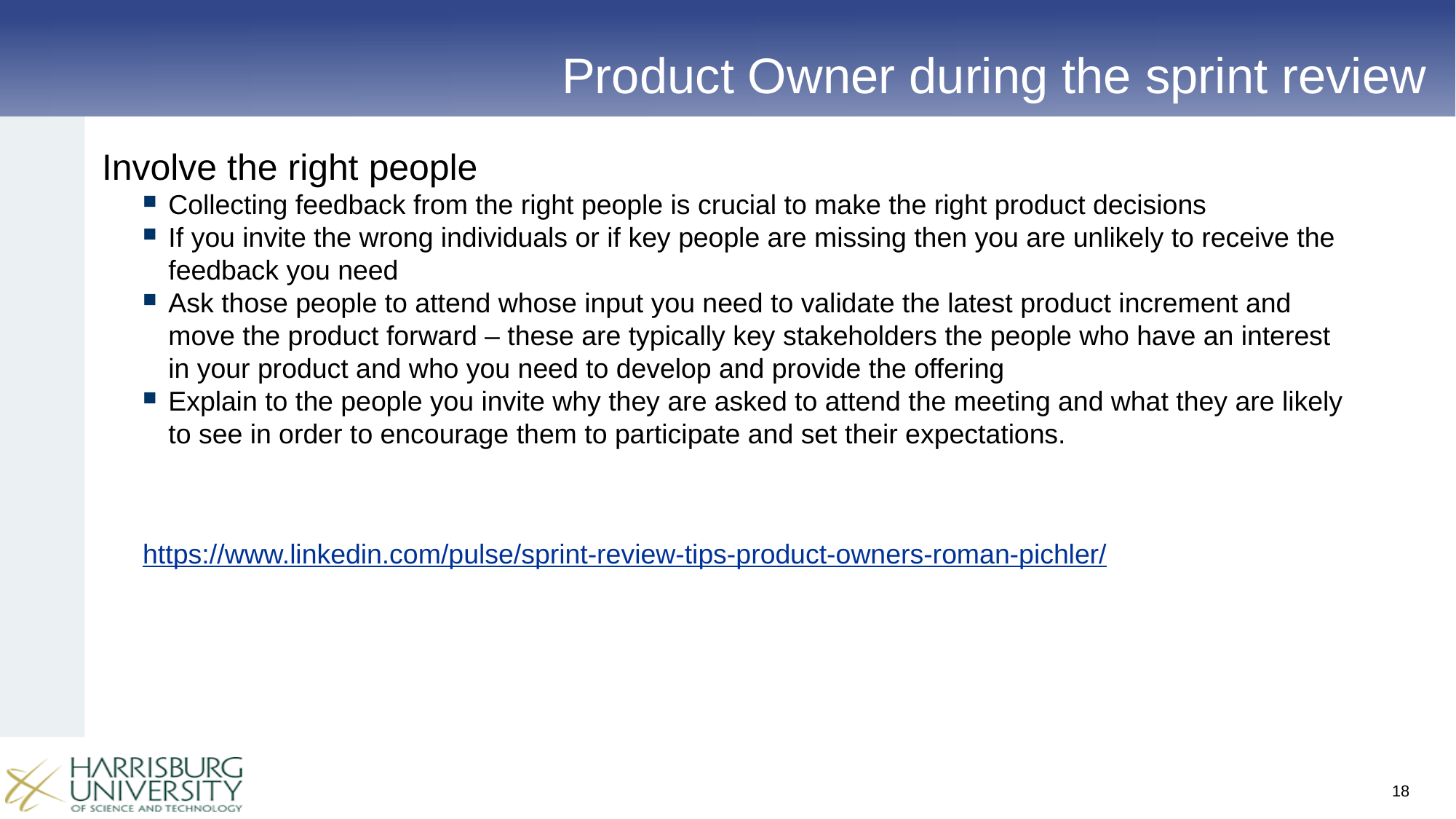

# Product Owner during the sprint review
Involve the right people
Collecting feedback from the right people is crucial to make the right product decisions
If you invite the wrong individuals or if key people are missing then you are unlikely to receive the feedback you need
Ask those people to attend whose input you need to validate the latest product increment and move the product forward – these are typically key stakeholders the people who have an interest in your product and who you need to develop and provide the offering
Explain to the people you invite why they are asked to attend the meeting and what they are likely to see in order to encourage them to participate and set their expectations.

https://www.linkedin.com/pulse/sprint-review-tips-product-owners-roman-pichler/

18